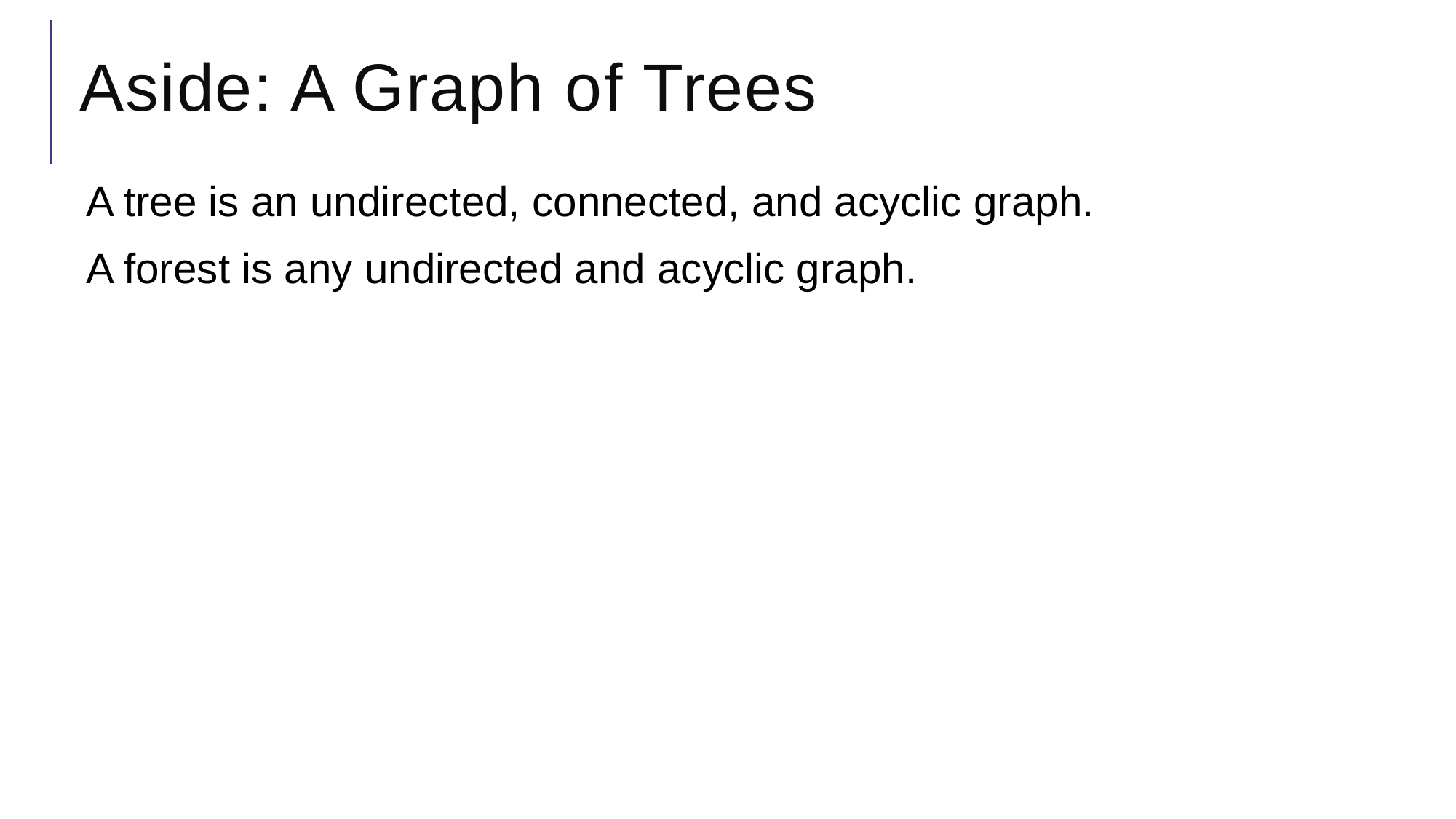

# Aside: A Graph of Trees
A tree is an undirected, connected, and acyclic graph.
A forest is any undirected and acyclic graph.